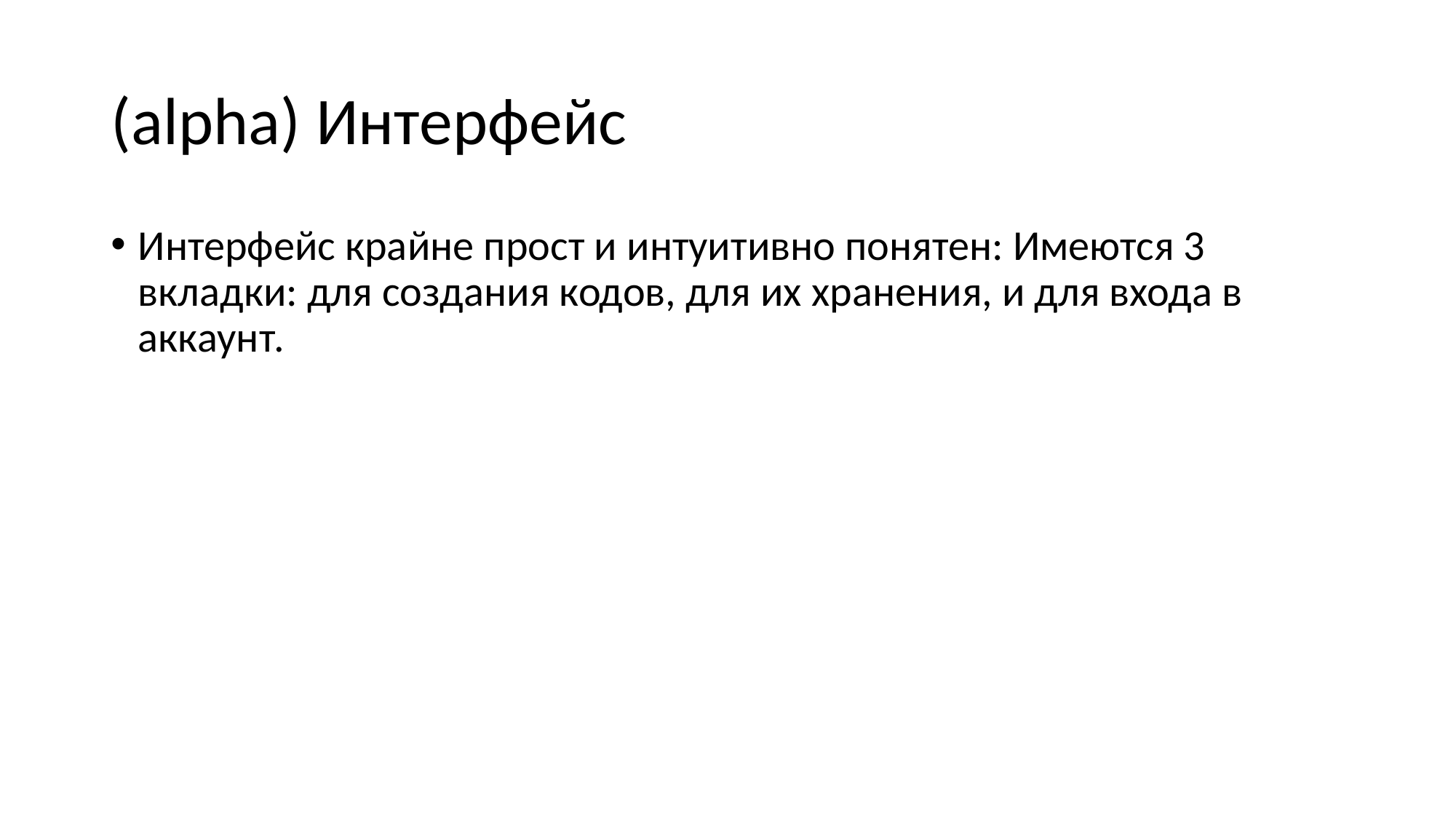

# (alpha) Интерфейс
Интерфейс крайне прост и интуитивно понятен: Имеются 3 вкладки: для создания кодов, для их хранения, и для входа в аккаунт.